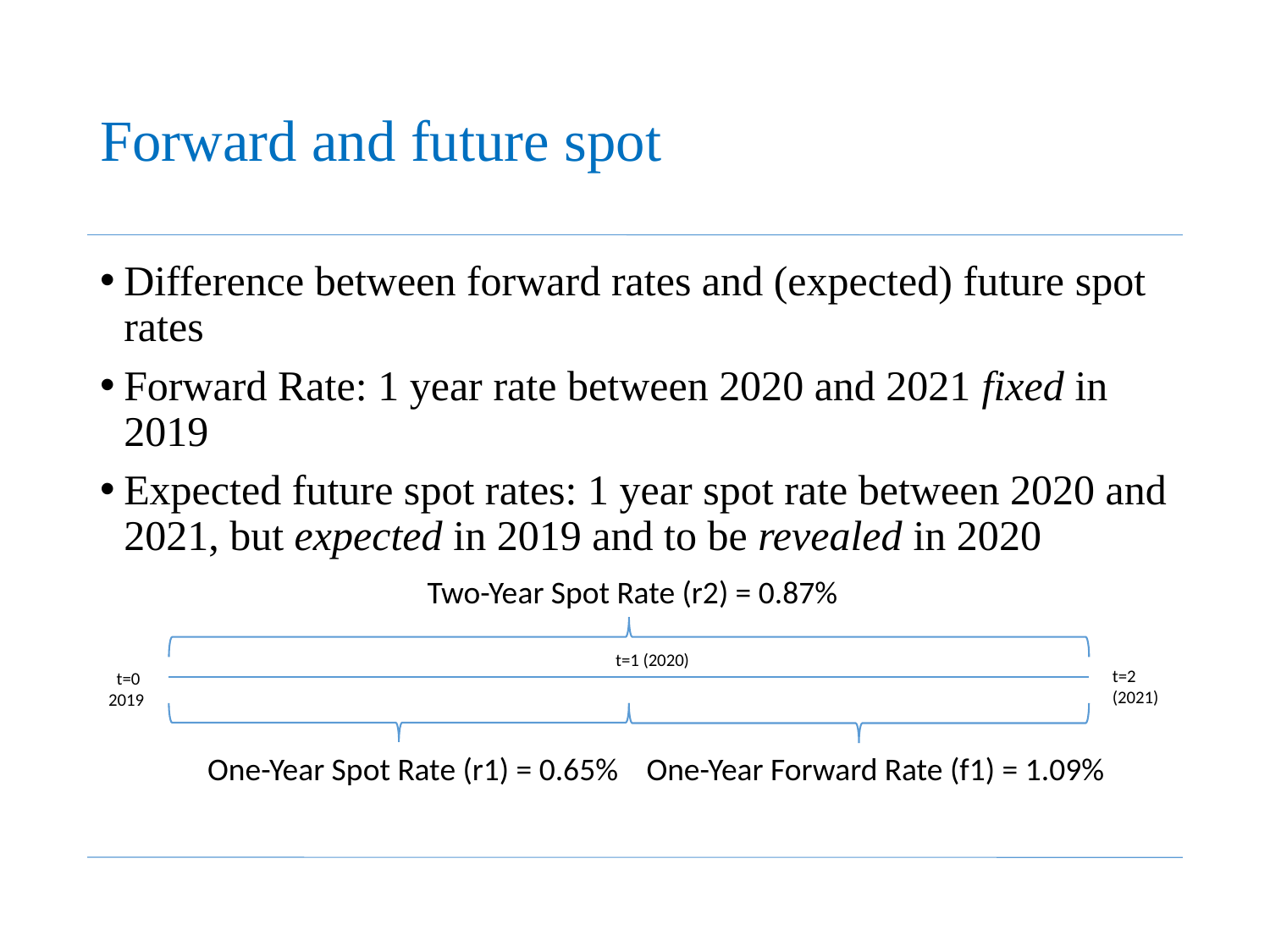

# Forward and future spot

Difference between forward rates and (expected) future spot rates
Forward Rate: 1 year rate between 2020 and 2021 fixed in 2019
Expected future spot rates: 1 year spot rate between 2020 and 2021, but expected in 2019 and to be revealed in 2020

Two-Year Spot Rate (r2) = 0.87%
      t=1 (2020)
t=2 (2021)
      t=0
    2019
One-Year Spot Rate (r1) = 0.65%
One-Year Forward Rate (f1) = 1.09%